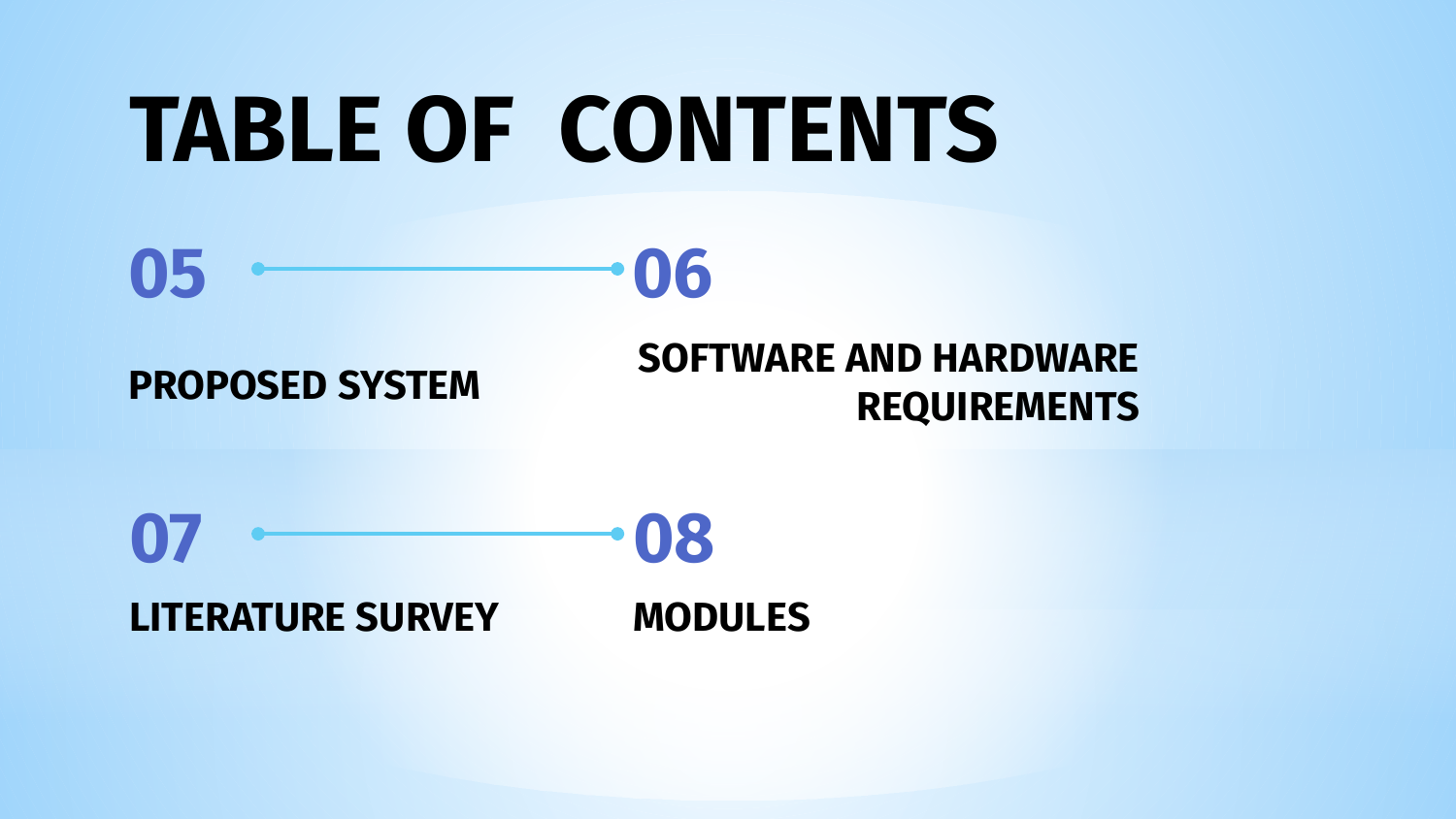

TABLE OF  CONTENTS
05
06
SOFTWARE AND HARDWARE REQUIREMENTS
# PROPOSED SYSTEM
07
08
LITERATURE SURVEY
MODULES